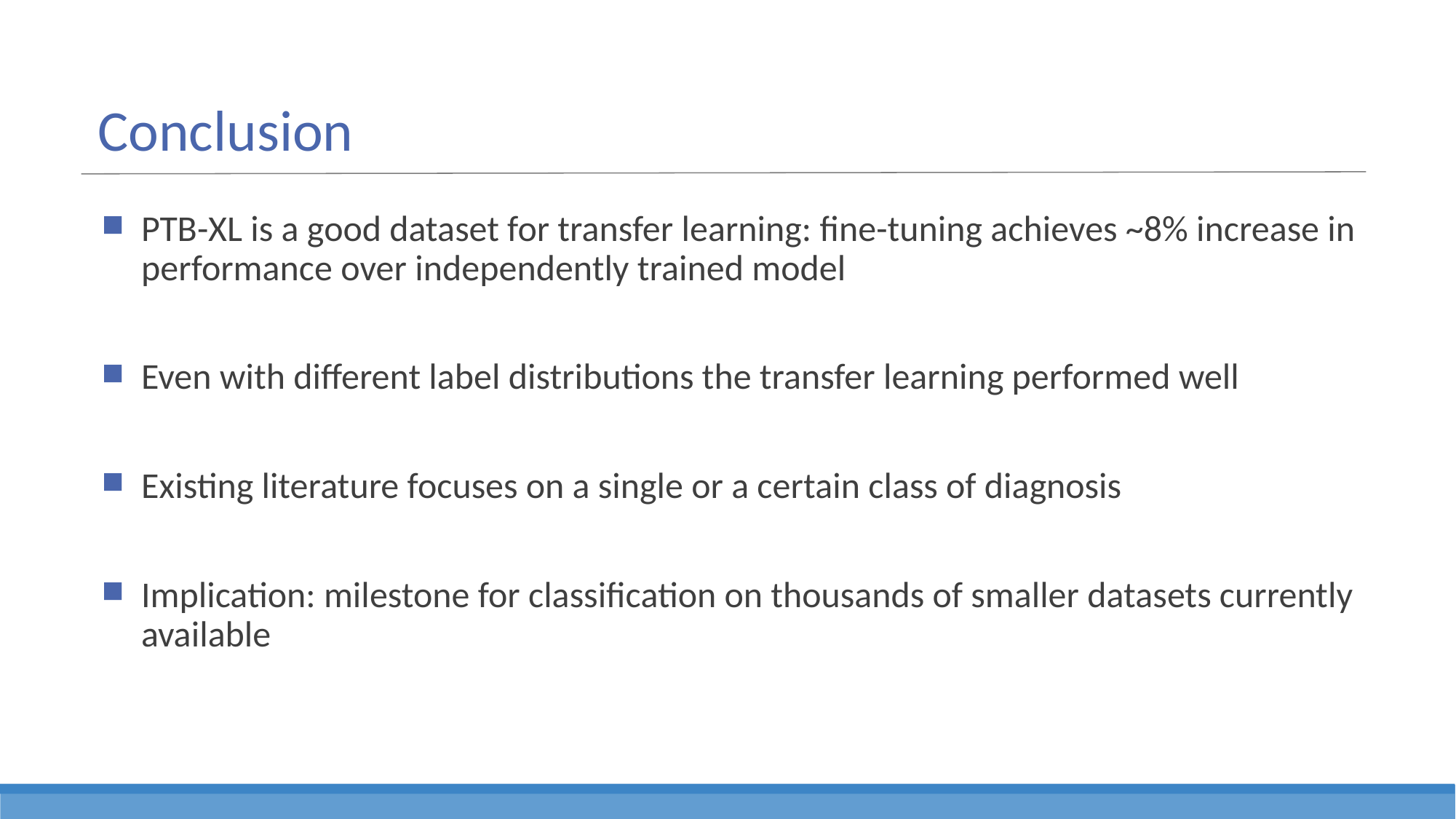

# Conclusion
PTB-XL is a good dataset for transfer learning: fine-tuning achieves ~8% increase in performance over independently trained model

Even with different label distributions the transfer learning performed well

Existing literature focuses on a single or a certain class of diagnosis

Implication: milestone for classification on thousands of smaller datasets currently available